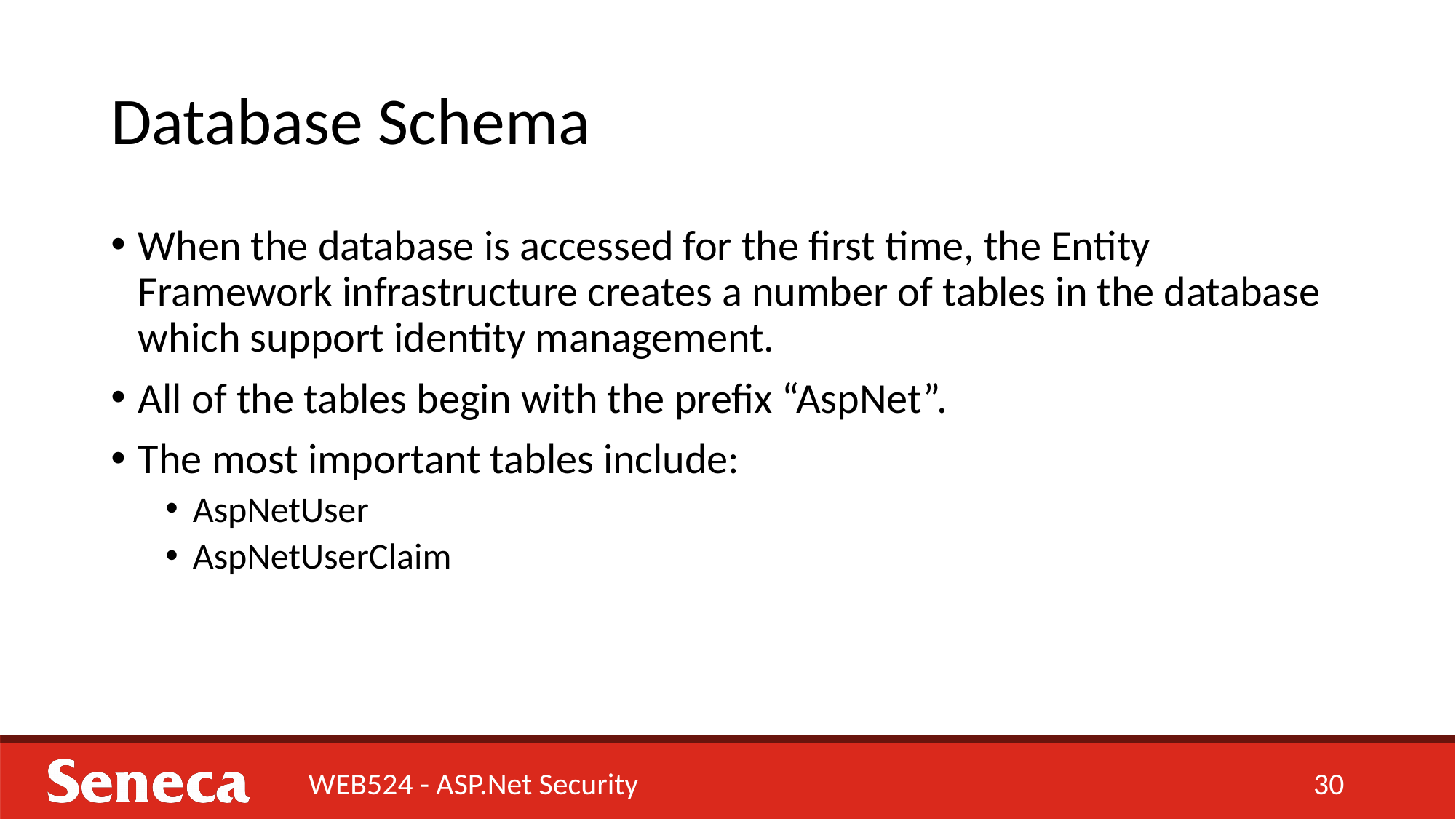

# Database Schema
When the database is accessed for the first time, the Entity Framework infrastructure creates a number of tables in the database which support identity management.
All of the tables begin with the prefix “AspNet”.
The most important tables include:
AspNetUser
AspNetUserClaim
WEB524 - ASP.Net Security
30